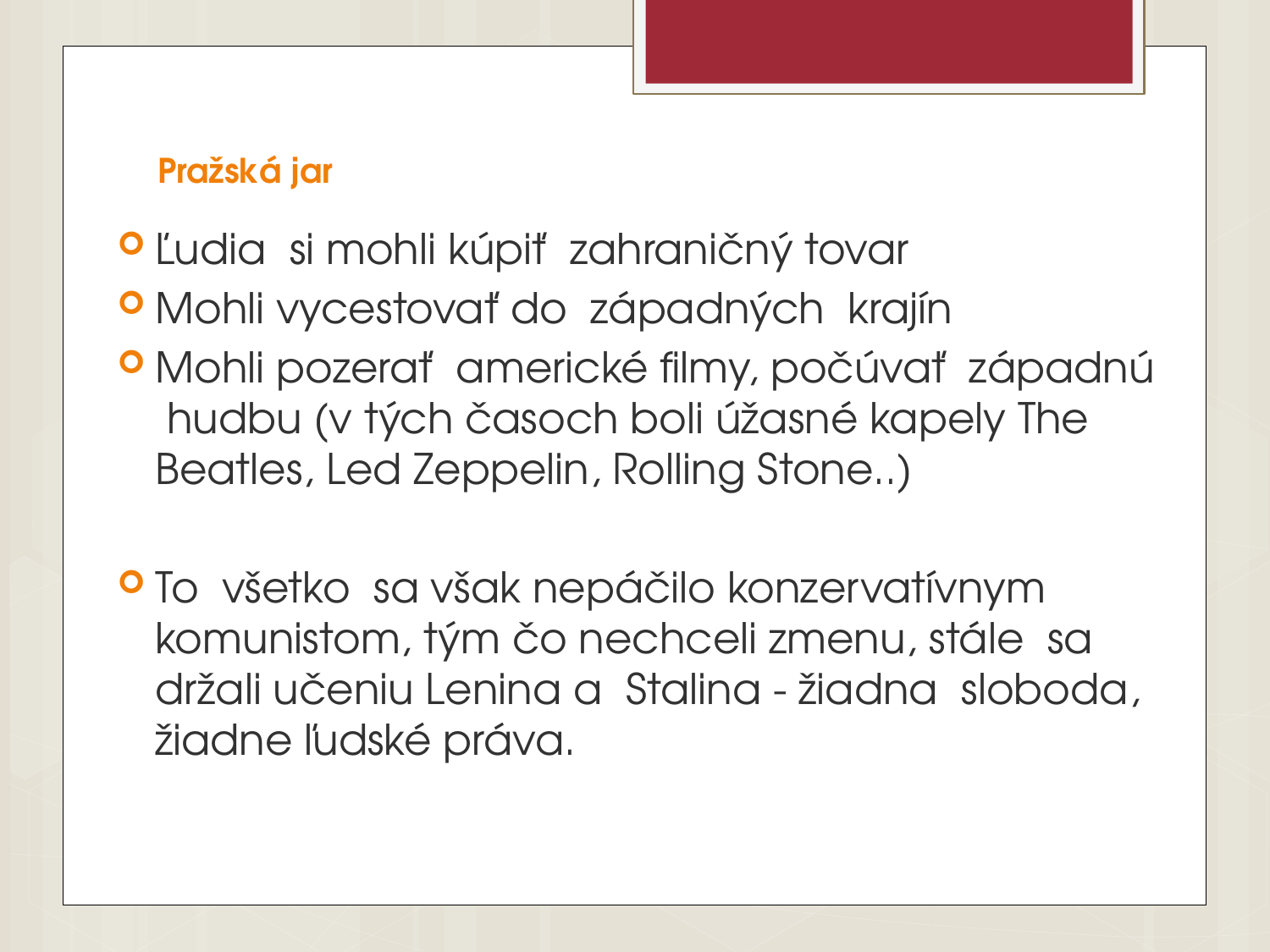

# Pražská jar
Ľudia  si mohli kúpiť  zahraničný tovar
Mohli vycestovať do  západných  krajín
Mohli pozerať  americké filmy, počúvať  západnú  hudbu (v tých časoch boli úžasné kapely The Beatles, Led Zeppelin, Rolling Stone..)

To  všetko  sa však nepáčilo konzervatívnym komunistom, tým čo nechceli zmenu, stále  sa držali učeniu Lenina a  Stalina - žiadna  sloboda, žiadne ľudské práva.